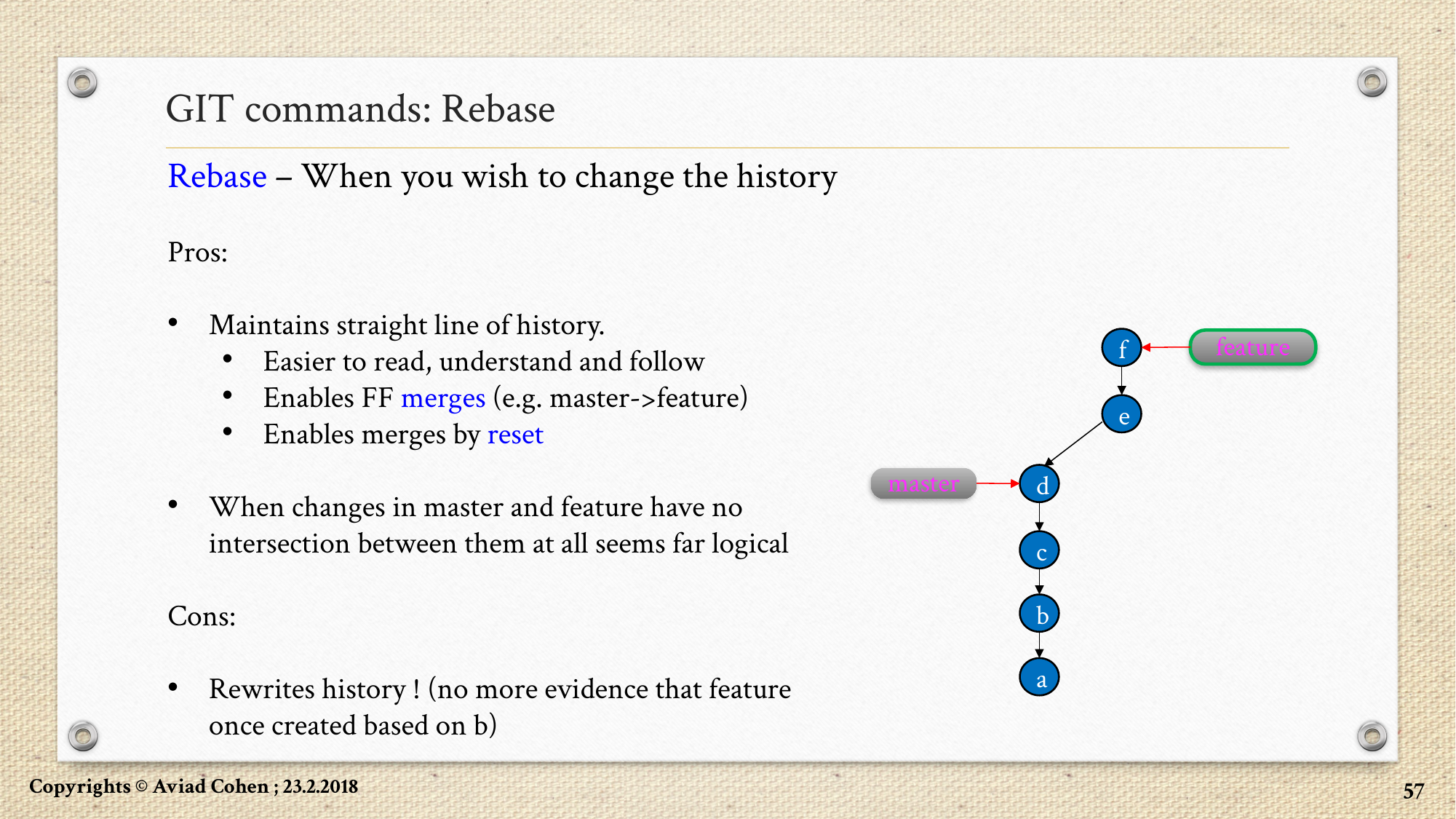

# GIT commands: Rebase
Rebase – When you wish to change the history

Pros:

Maintains straight line of history.
Easier to read, understand and follow
Enables FF merges (e.g. master->feature)
Enables merges by reset

When changes in master and feature have no intersection between them at all seems far logical

Cons:

Rewrites history ! (no more evidence that feature once created based on b)
f
feature
e
d
master
c
b
a
Copyrights © Aviad Cohen ; 23.2.2018
57